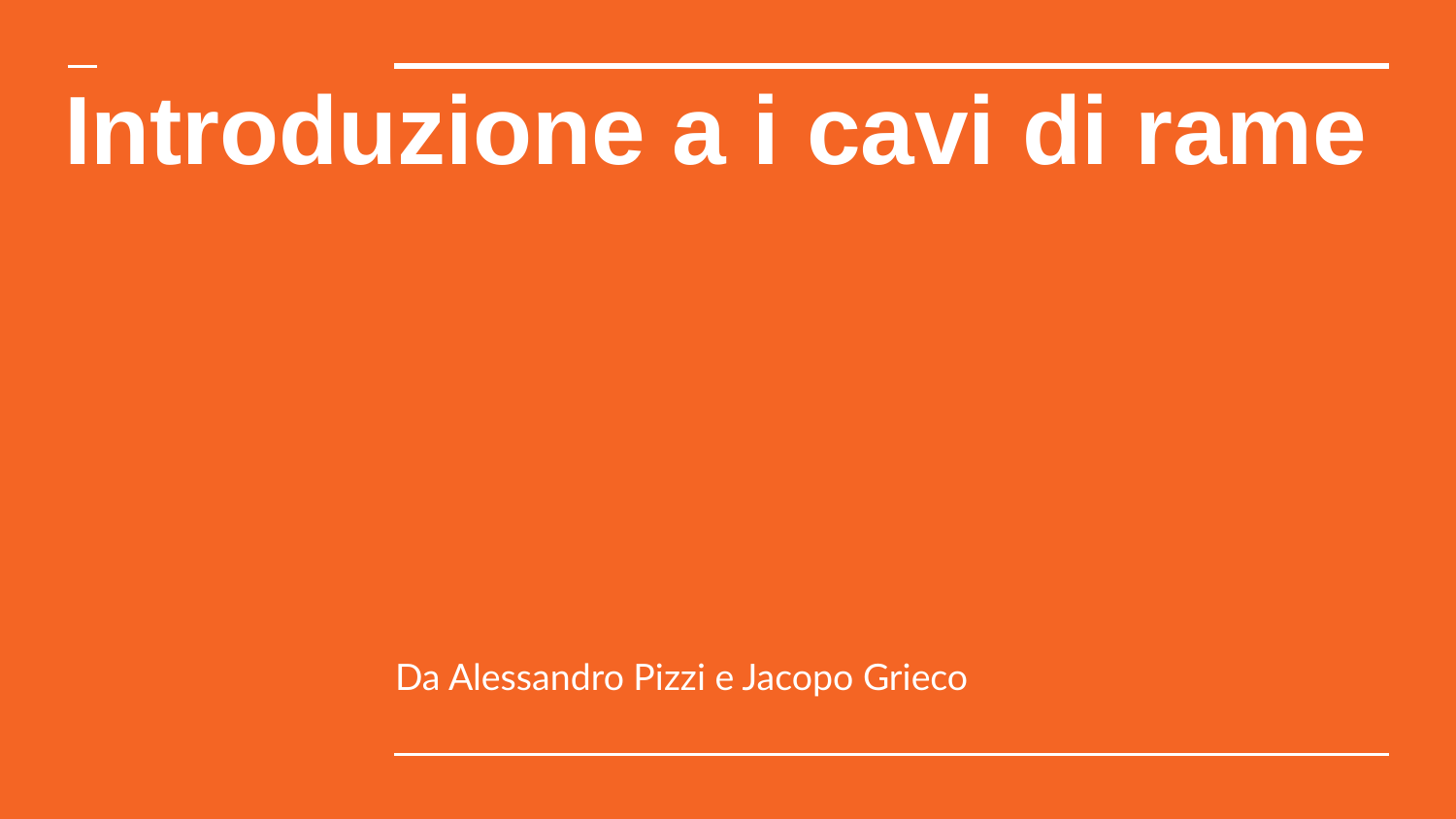

# Introduzione a i cavi di rame
Da Alessandro Pizzi e Jacopo Grieco